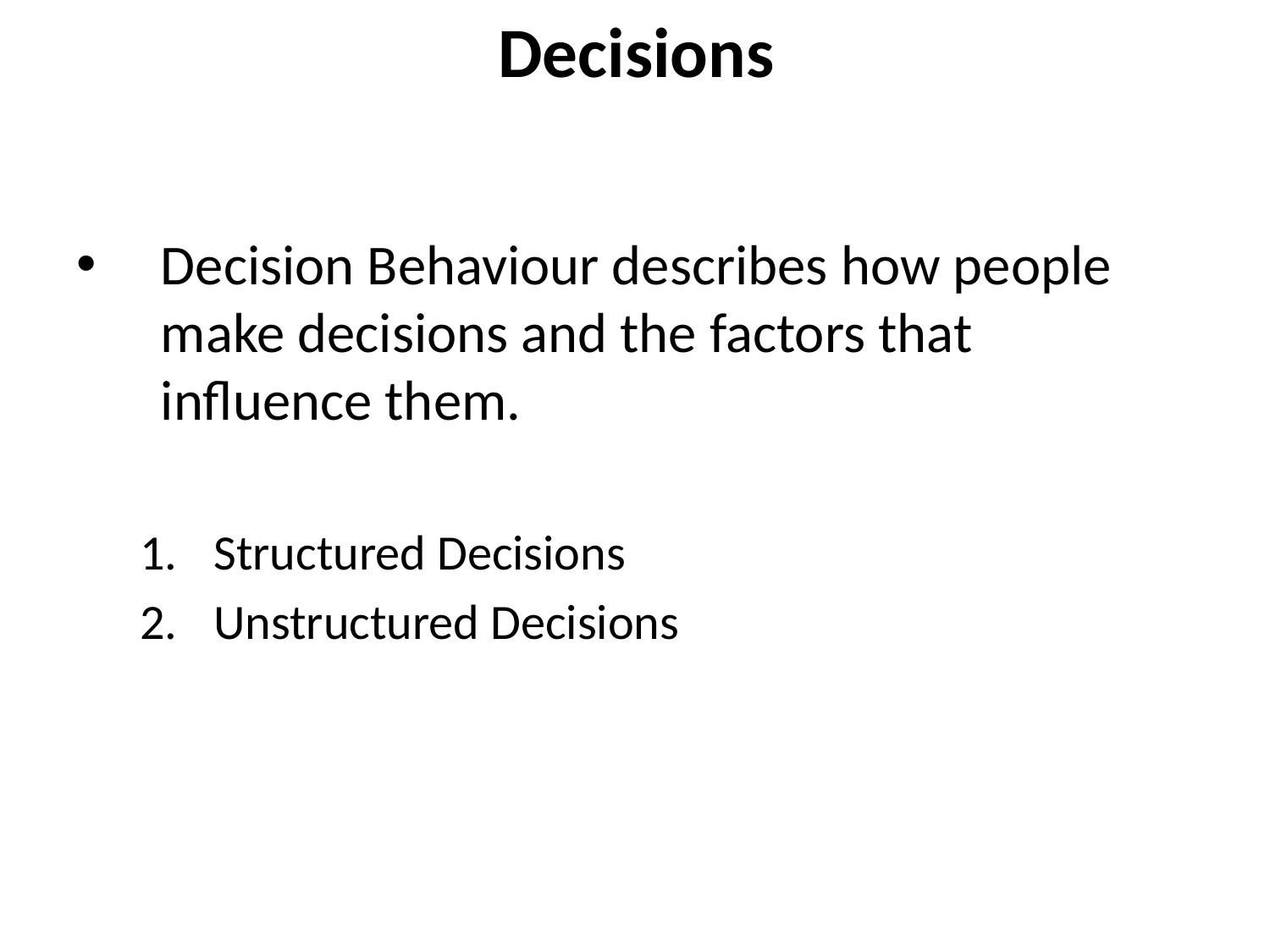

# Decisions
Decision Behaviour describes how people make decisions and the factors that influence them.

Structured Decisions
Unstructured Decisions